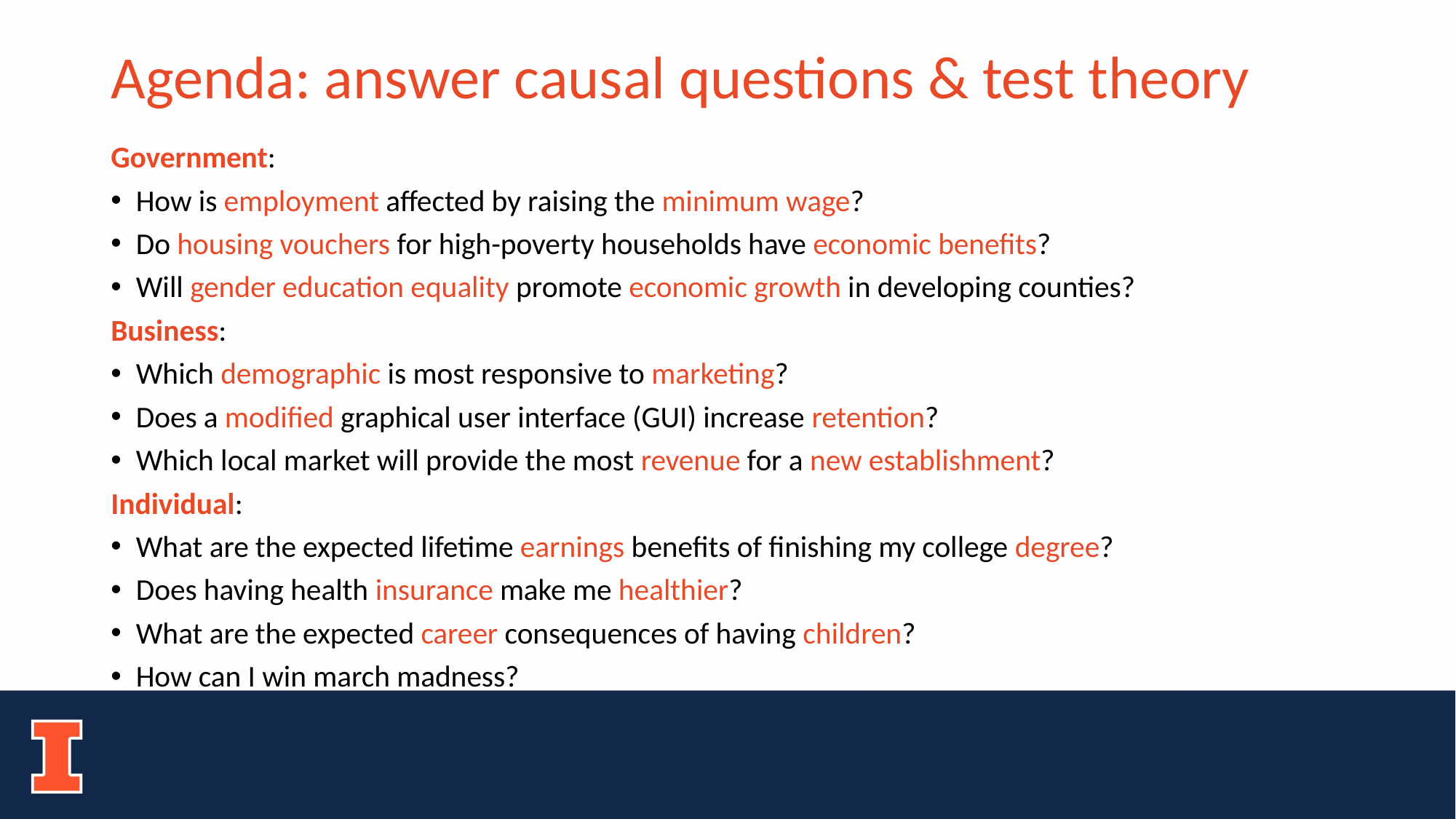

# Agenda: answer causal questions & test theory
Government:
How is employment affected by raising the minimum wage?
Do housing vouchers for high-poverty households have economic benefits?
Will gender education equality promote economic growth in developing counties?
Business:
Which demographic is most responsive to marketing?
Does a modified graphical user interface (GUI) increase retention?
Which local market will provide the most revenue for a new establishment?
Individual:
What are the expected lifetime earnings benefits of finishing my college degree?
Does having health insurance make me healthier?
What are the expected career consequences of having children?
How can I win march madness?